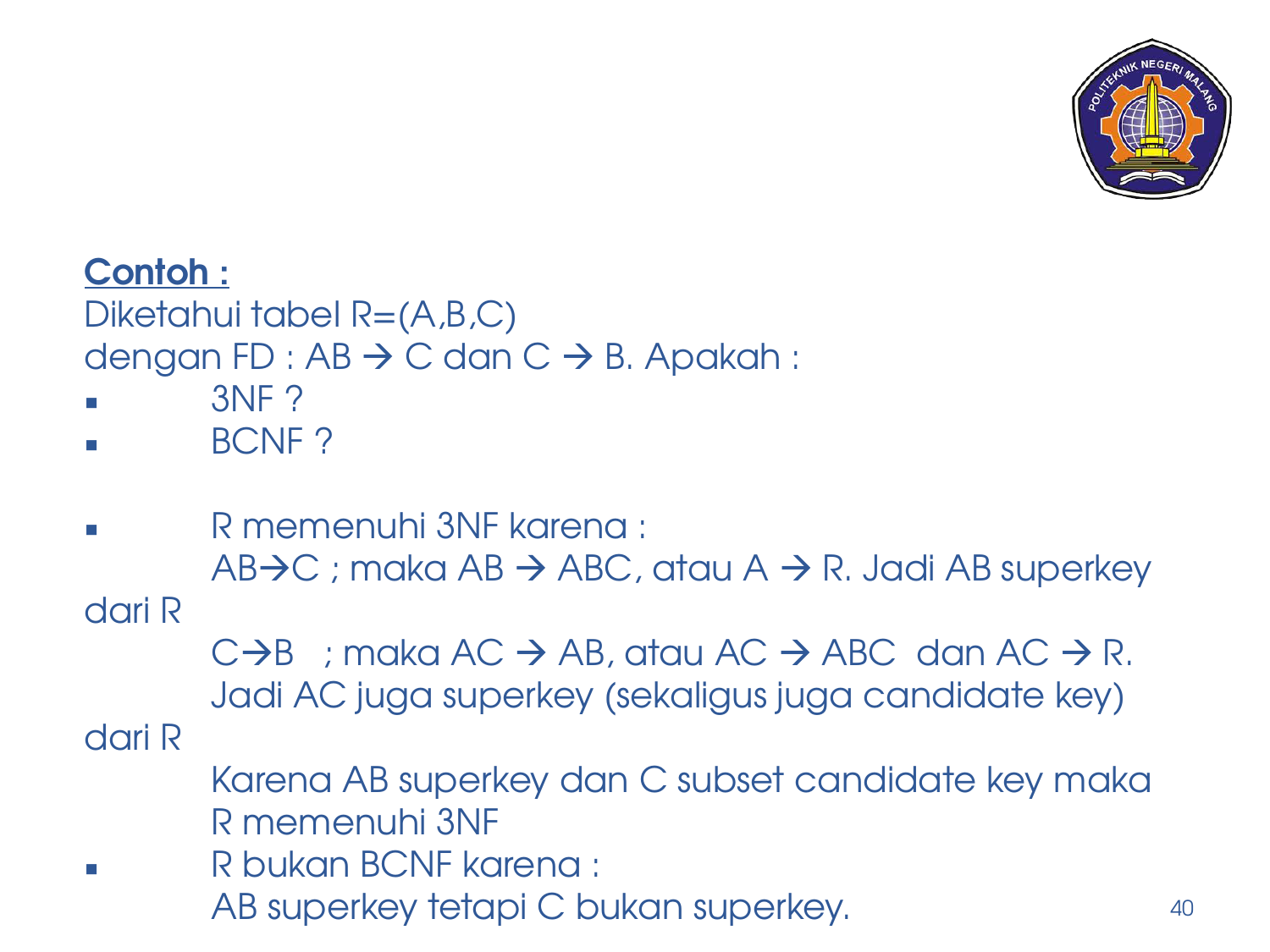

Contoh :
Diketahui tabel R=(A,B,C)
dengan FD : AB 🡪 C dan C 🡪 B. Apakah :
	3NF ?
	BCNF ?

	R memenuhi 3NF karena :
	AB🡪C ; maka AB 🡪 ABC, atau A 🡪 R. Jadi AB superkey dari R
	C🡪B   ; maka AC 🡪 AB, atau AC 🡪 ABC  dan AC 🡪 R.
	Jadi AC juga superkey (sekaligus juga candidate key) dari R
	Karena AB superkey dan C subset candidate key maka
	R memenuhi 3NF
	R bukan BCNF karena :
	AB superkey tetapi C bukan superkey.
40